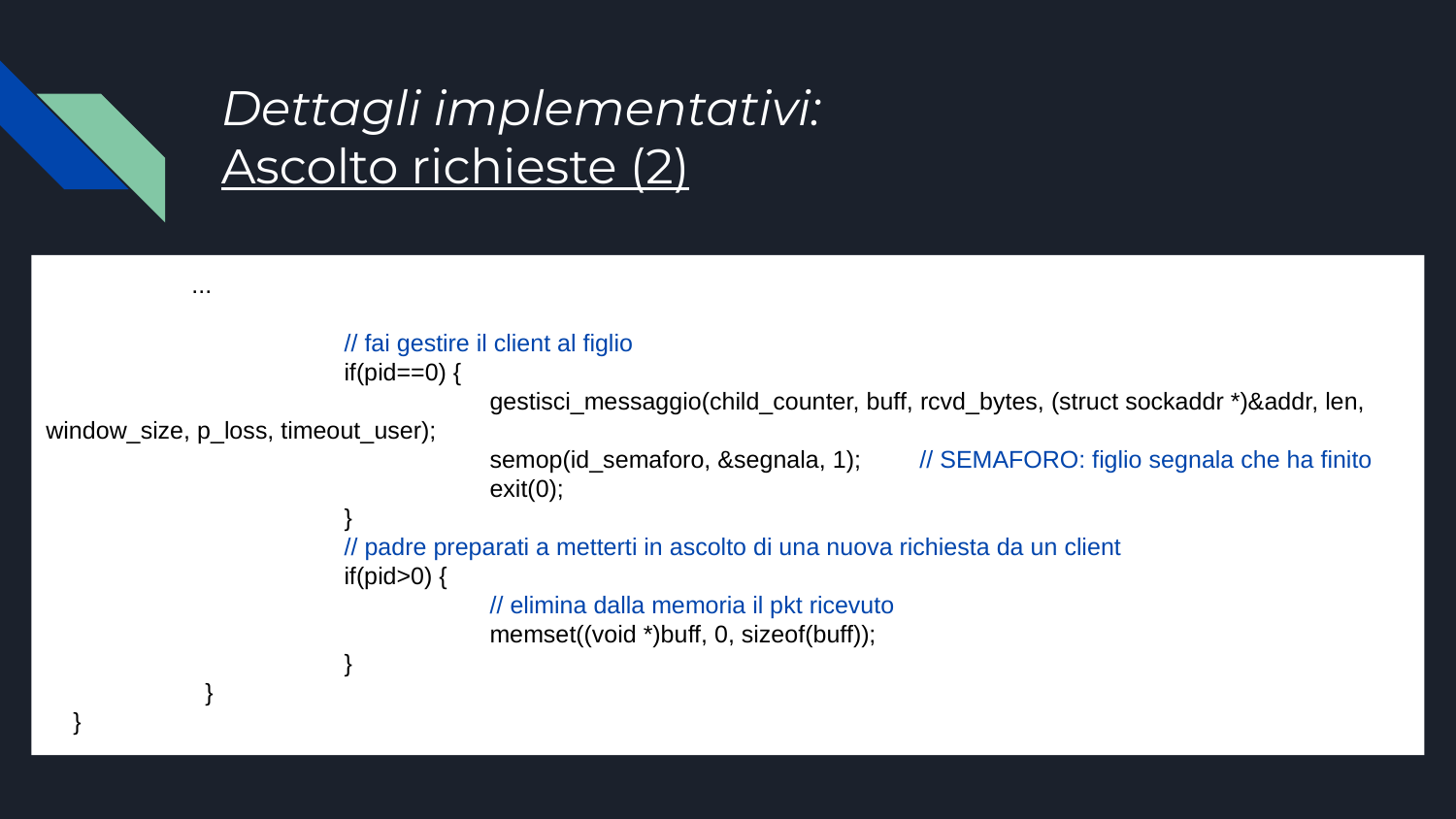

# Dettagli implementativi: Ascolto richieste (2)
...

   		 // fai gestire il client al figlio
   		 if(pid==0) {
   			 gestisci_messaggio(child_counter, buff, rcvd_bytes, (struct sockaddr *)&addr, len, window_size, p_loss, timeout_user);
   			 semop(id_semaforo, &segnala, 1);	// SEMAFORO: figlio segnala che ha finito
   			 exit(0);
   		 }
   		 // padre preparati a metterti in ascolto di una nuova richiesta da un client
   		 if(pid>0) {
   			 // elimina dalla memoria il pkt ricevuto
   			 memset((void *)buff, 0, sizeof(buff));
   		 }
   	  }
    }